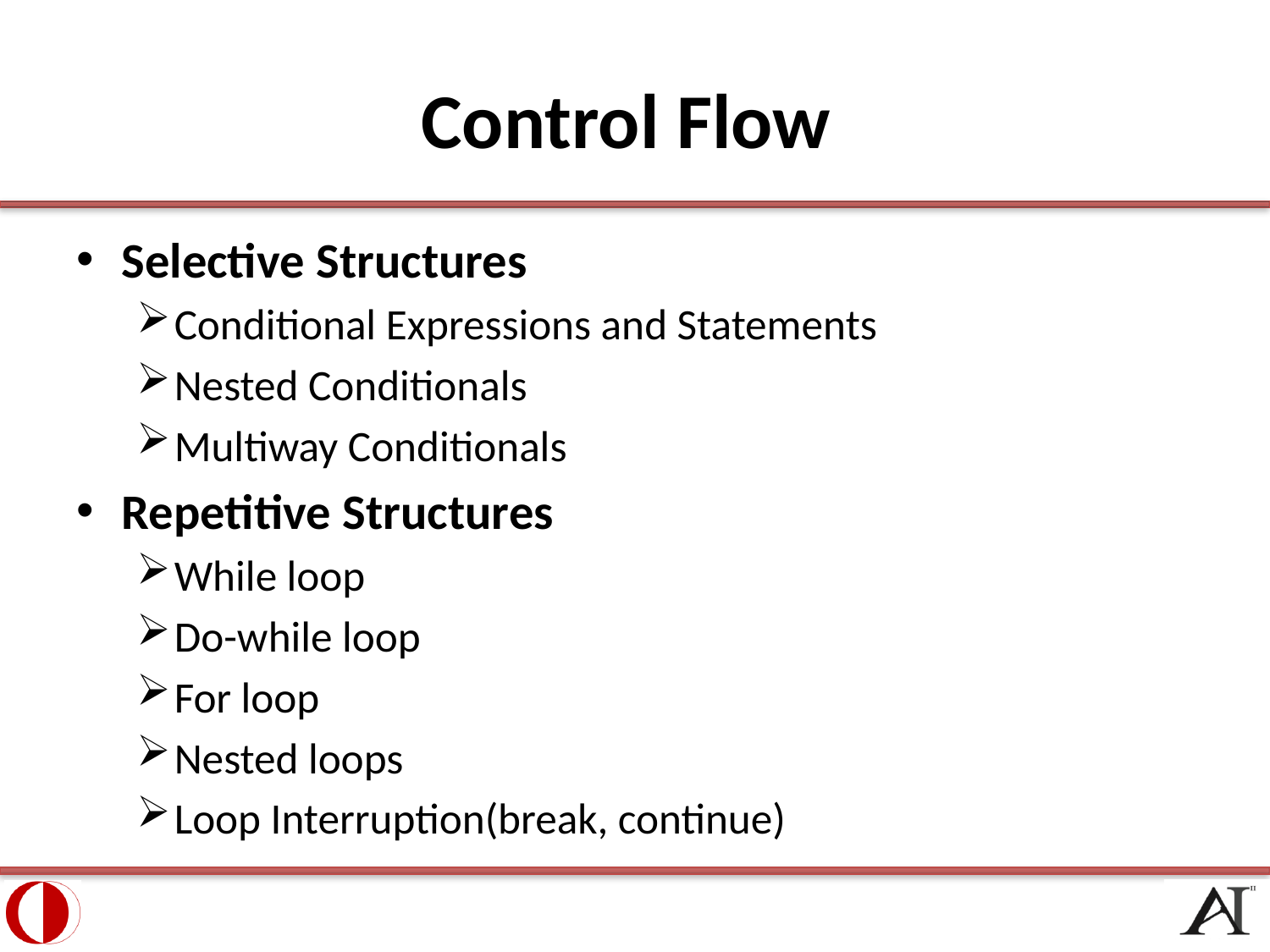

# Control Flow
Selective Structures
Conditional Expressions and Statements
Nested Conditionals
Multiway Conditionals
Repetitive Structures
While loop
Do-while loop
For loop
Nested loops
Loop Interruption(break, continue)